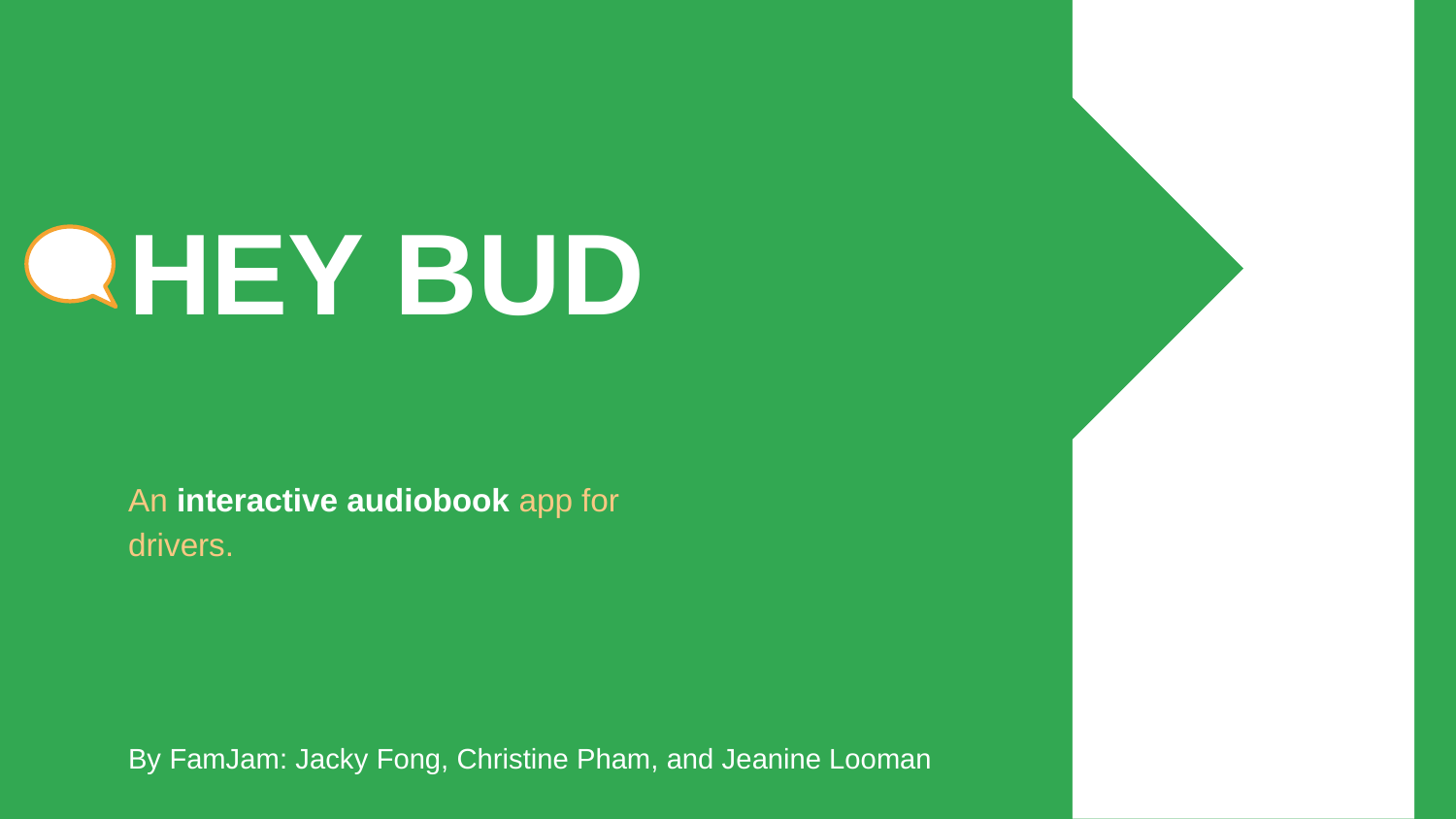

# HEY BUD

An interactive audiobook app for drivers.

By FamJam: Jacky Fong, Christine Pham, and Jeanine Looman